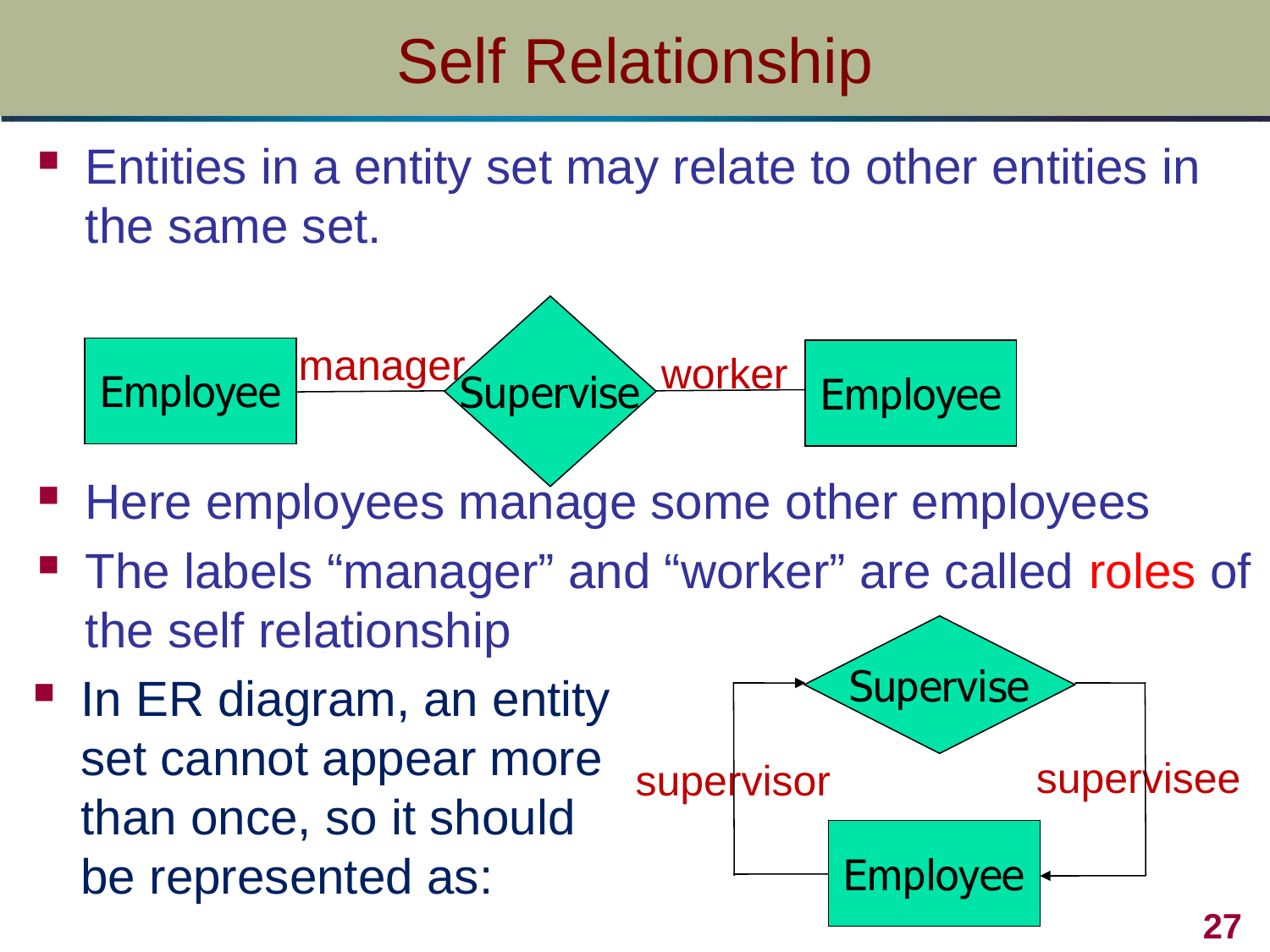

# Self Relationship
Entities in a entity set may relate to other entities in the same set.

Here employees manage some other employees
The labels “manager” and “worker” are called roles of the self relationship

Supervise
manager
Employee
worker
Employee

Supervise
In ER diagram, an entity set cannot appear more than once, so it should be represented as:

supervisee
supervisor
Employee

27